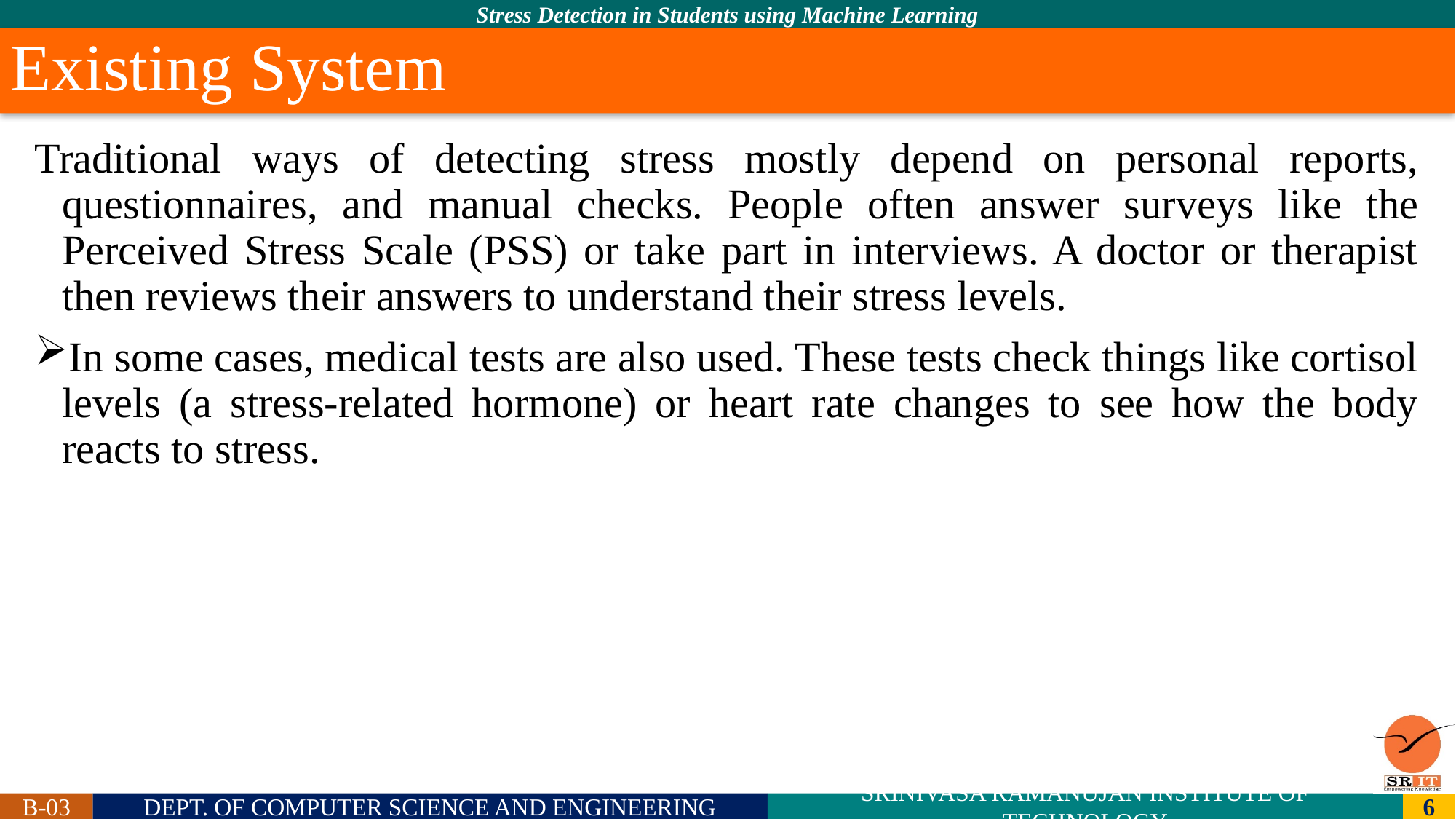

# Existing System
Traditional ways of detecting stress mostly depend on personal reports, questionnaires, and manual checks. People often answer surveys like the Perceived Stress Scale (PSS) or take part in interviews. A doctor or therapist then reviews their answers to understand their stress levels.
In some cases, medical tests are also used. These tests check things like cortisol levels (a stress-related hormone) or heart rate changes to see how the body reacts to stress.